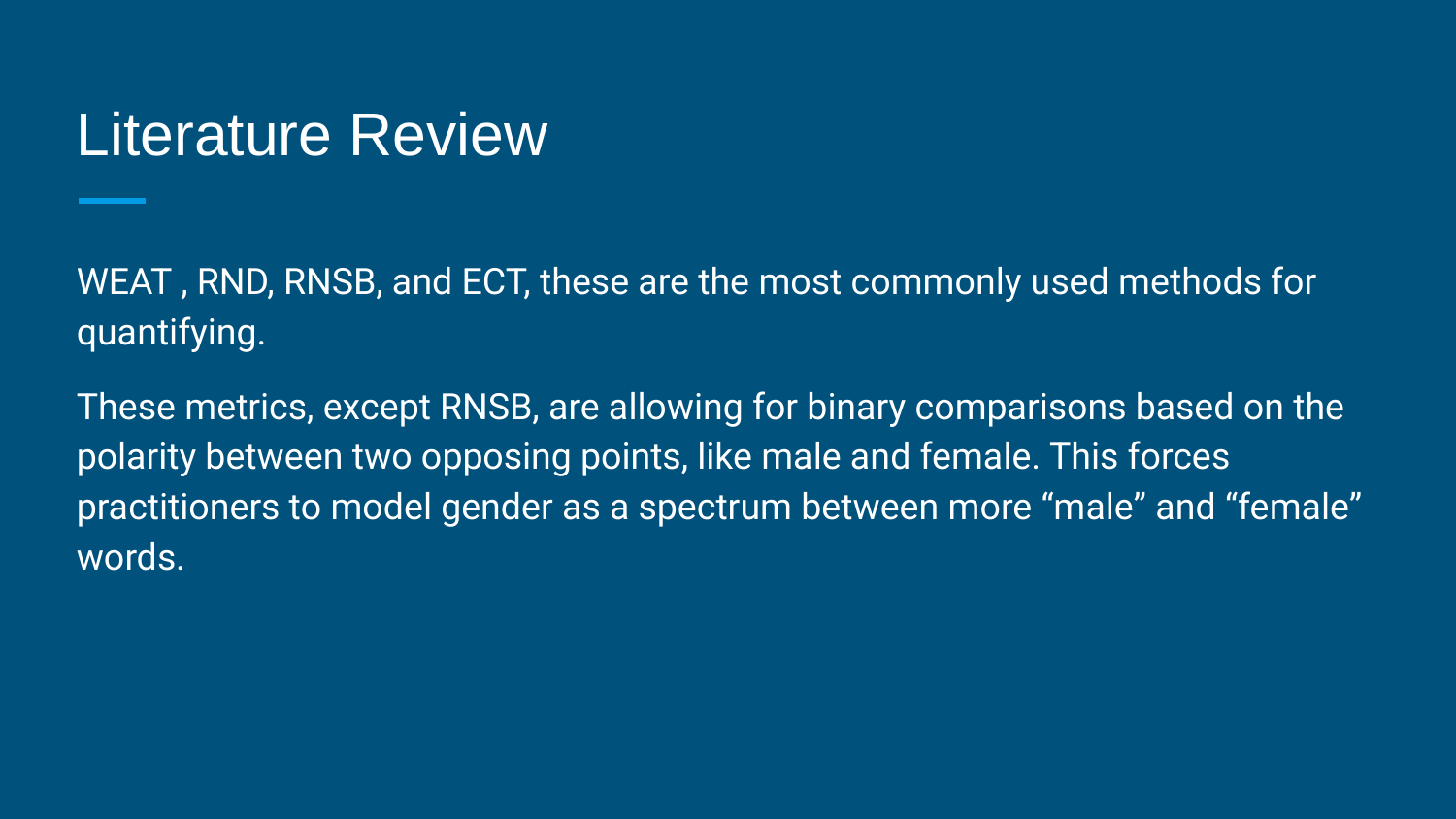

# Literature Review
WEAT , RND, RNSB, and ECT, these are the most commonly used methods for quantifying.
These metrics, except RNSB, are allowing for binary comparisons based on the polarity between two opposing points, like male and female. This forces practitioners to model gender as a spectrum between more “male” and “female” words.